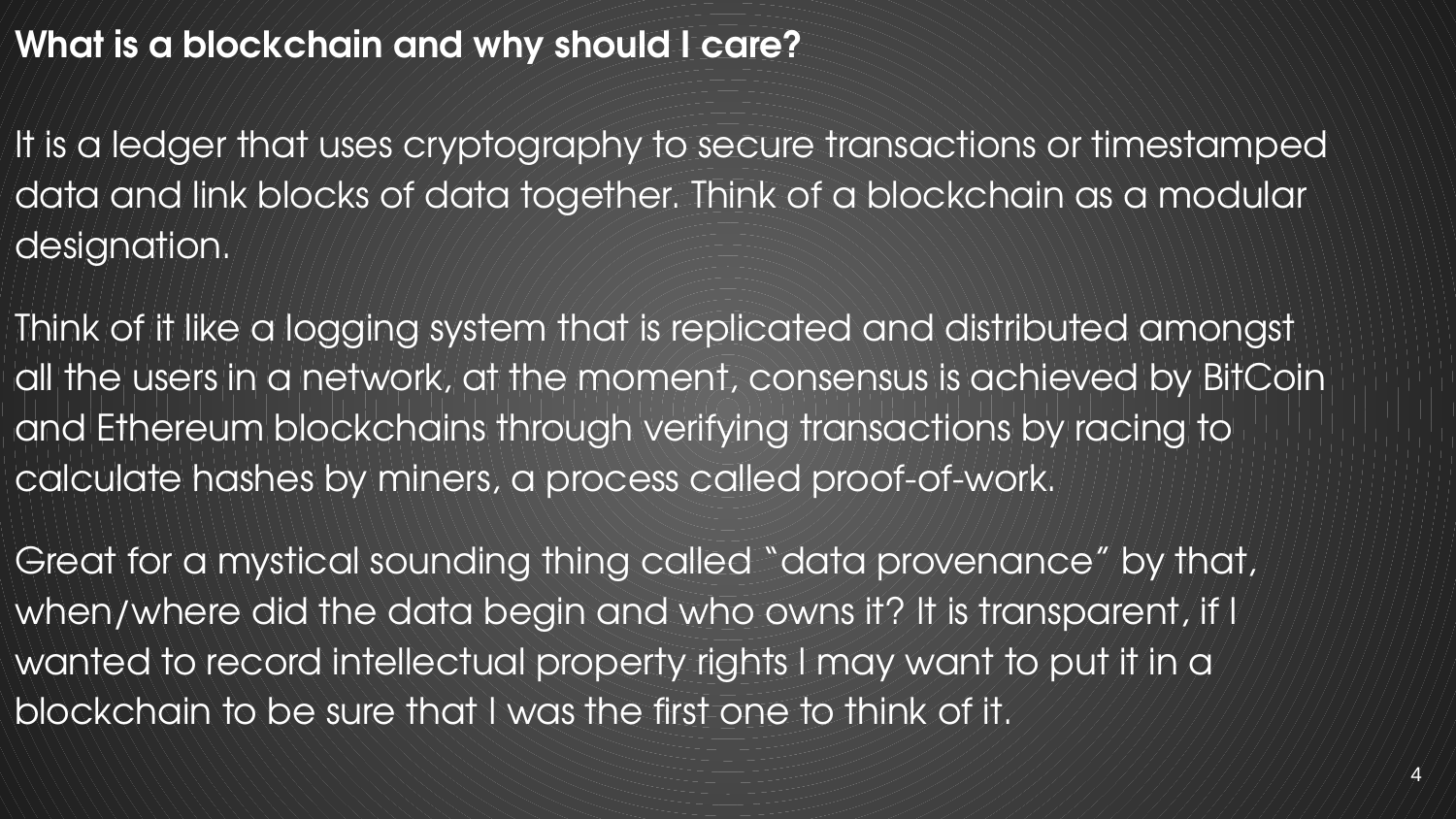

What is a blockchain and why should I care?

It is a ledger that uses cryptography to secure transactions or timestamped data and link blocks of data together. Think of a blockchain as a modular designation.
Think of it like a logging system that is replicated and distributed amongst all the users in a network, at the moment, consensus is achieved by BitCoin and Ethereum blockchains through verifying transactions by racing to calculate hashes by miners, a process called proof-of-work.
Great for a mystical sounding thing called “data provenance” by that, when/where did the data begin and who owns it? It is transparent, if I wanted to record intellectual property rights I may want to put it in a blockchain to be sure that I was the first one to think of it.
4